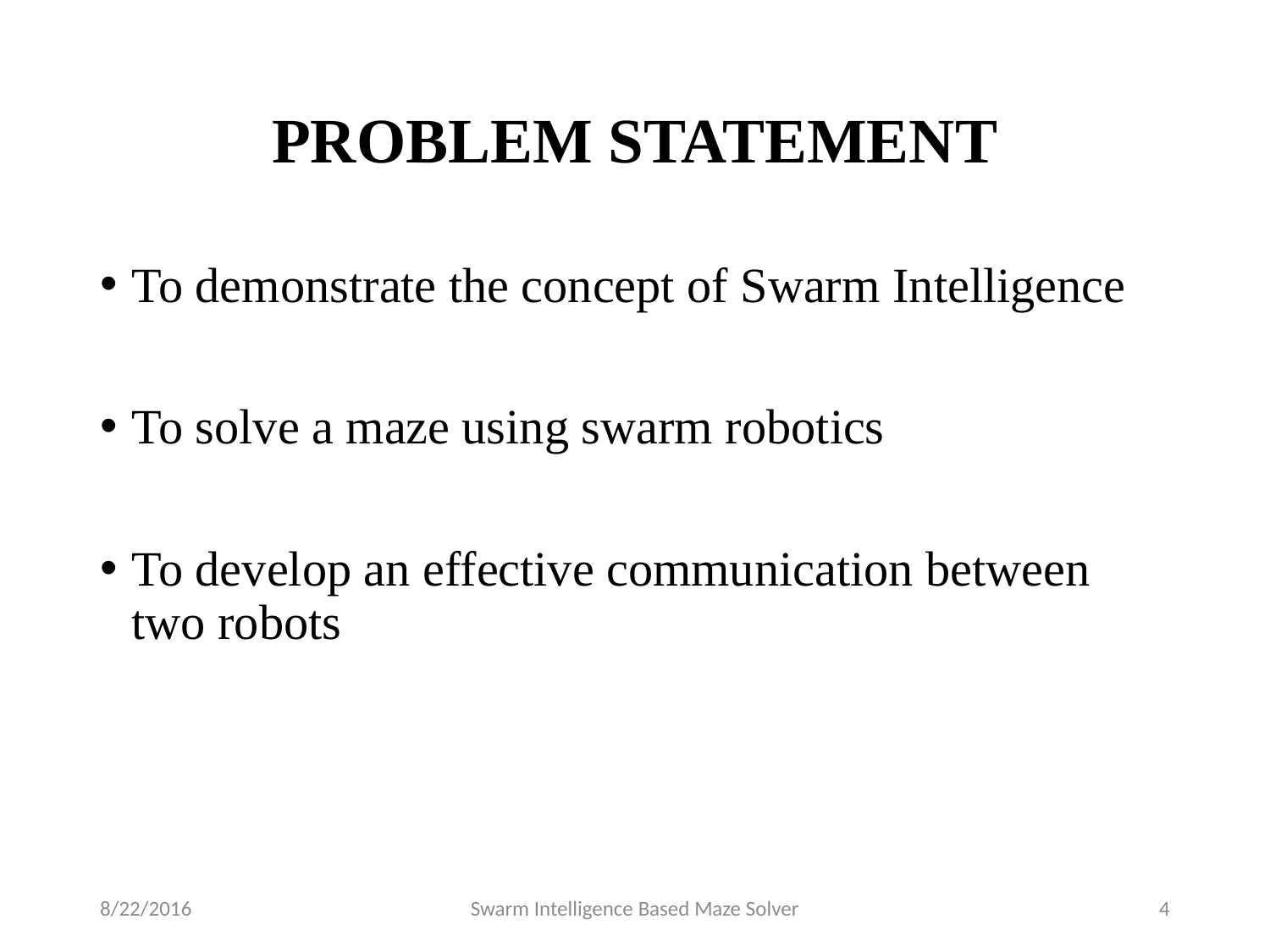

# PROBLEM STATEMENT
To demonstrate the concept of Swarm Intelligence

To solve a maze using swarm robotics

To develop an effective communication between two robots

8/22/2016
Swarm Intelligence Based Maze Solver
4